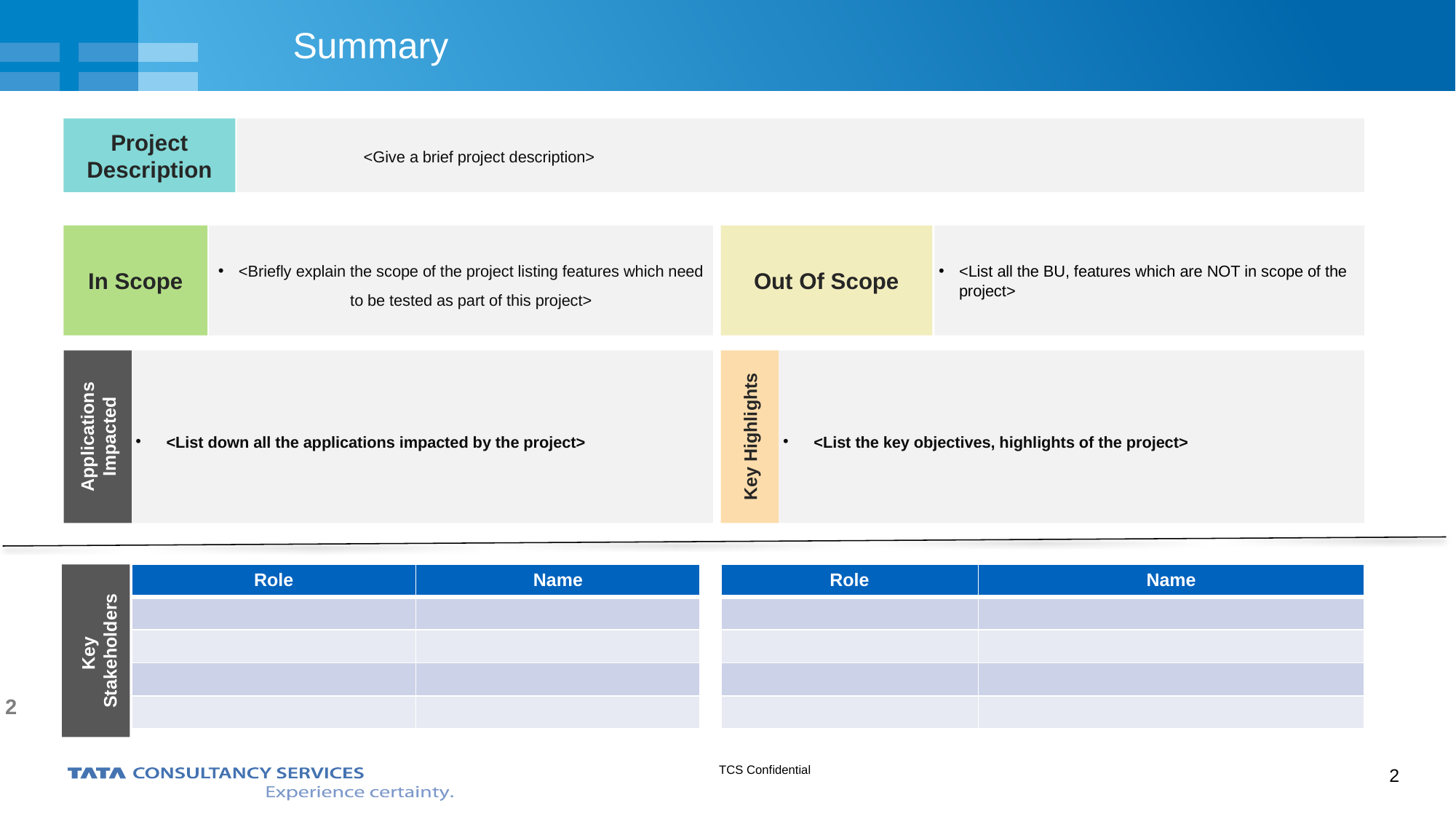

# Summary

Project Description

<Give a brief project description>

Out Of Scope

<List all the BU, features which are NOT in scope of the project>

In Scope

<Briefly explain the scope of the project listing features which need to be tested as part of this project>

Applications Impacted

<List down all the applications impacted by the project>

Key Highlights

<List the key objectives, highlights of the project>
| Role | Name |
| --- | --- |
|  |  |
|  |  |
|  |  |
|  |  |
| Role | Name |
| --- | --- |
|  |  |
|  |  |
|  |  |
|  |  |

Key
Stakeholders
2